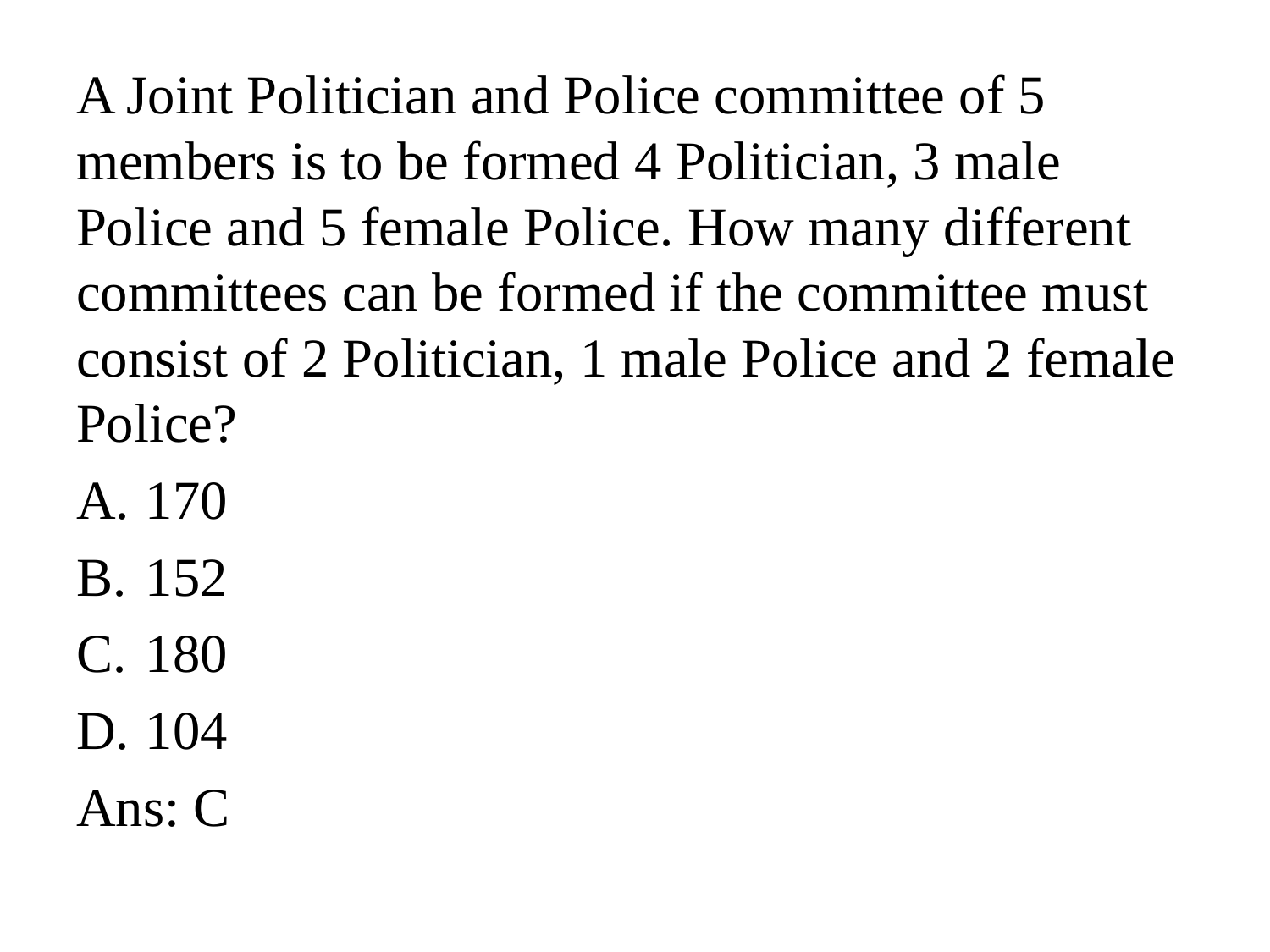

A Joint Politician and Police committee of 5 members is to be formed 4 Politician, 3 male Police and 5 female Police. How many different committees can be formed if the committee must consist of 2 Politician, 1 male Police and 2 female Police?
170
152
180
104
Ans: C